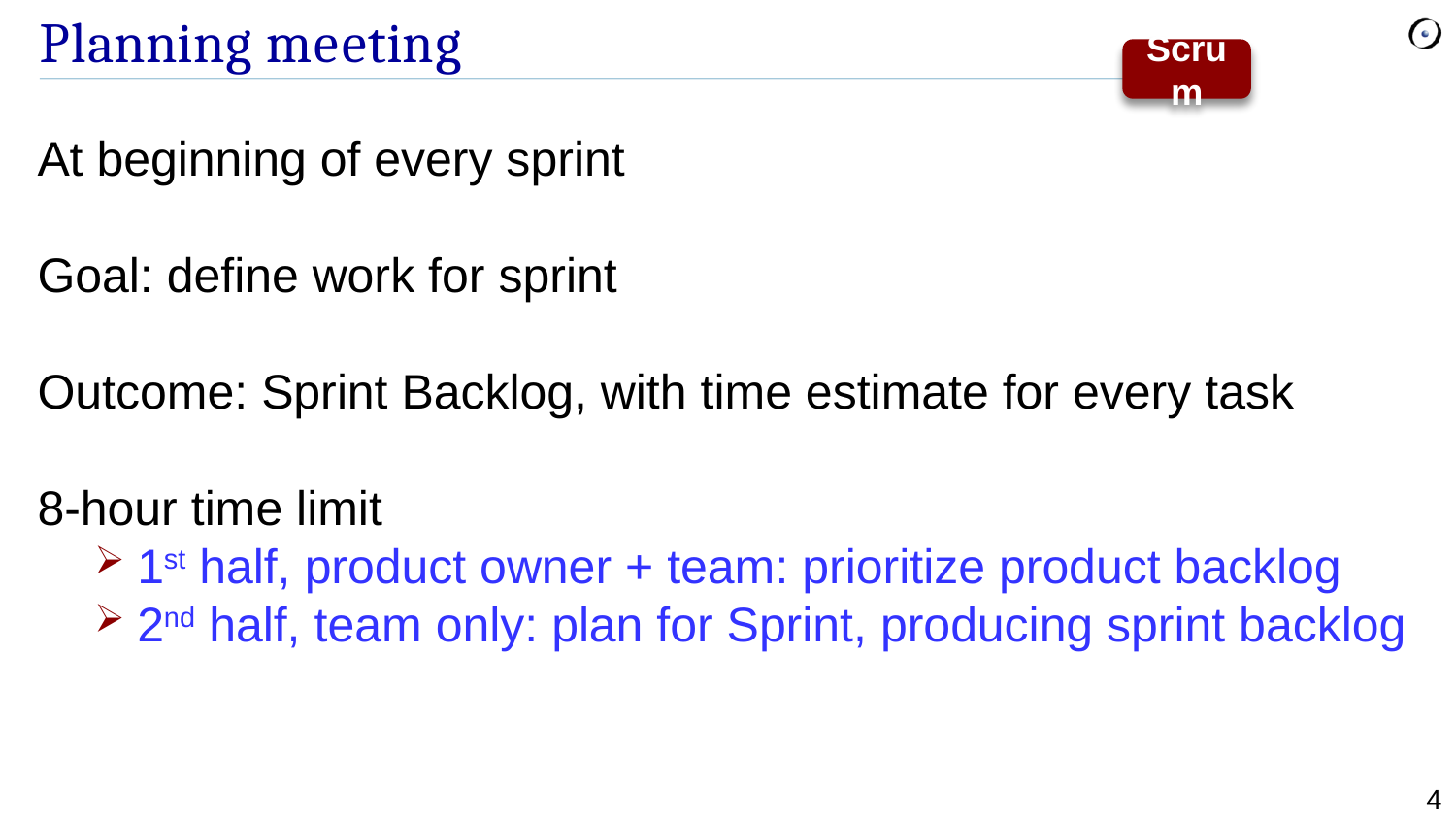

# Planning meeting
Scrum
At beginning of every sprint

Goal: define work for sprint

Outcome: Sprint Backlog, with time estimate for every task

8-hour time limit
1st half, product owner + team: prioritize product backlog
2nd half, team only: plan for Sprint, producing sprint backlog